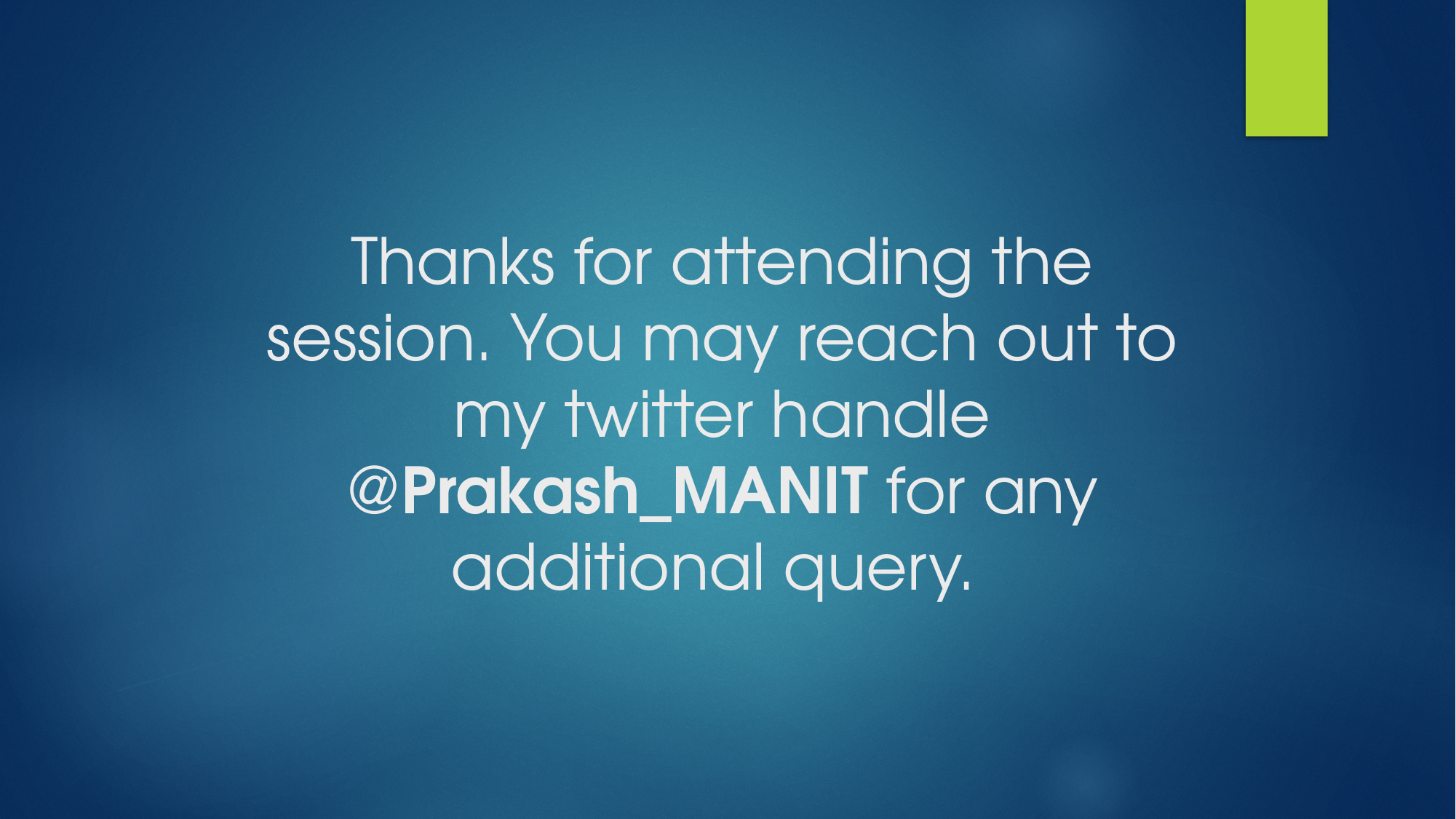

# Thanks for attending the session. You may reach out to my twitter handle @Prakash_MANIT for any additional query.